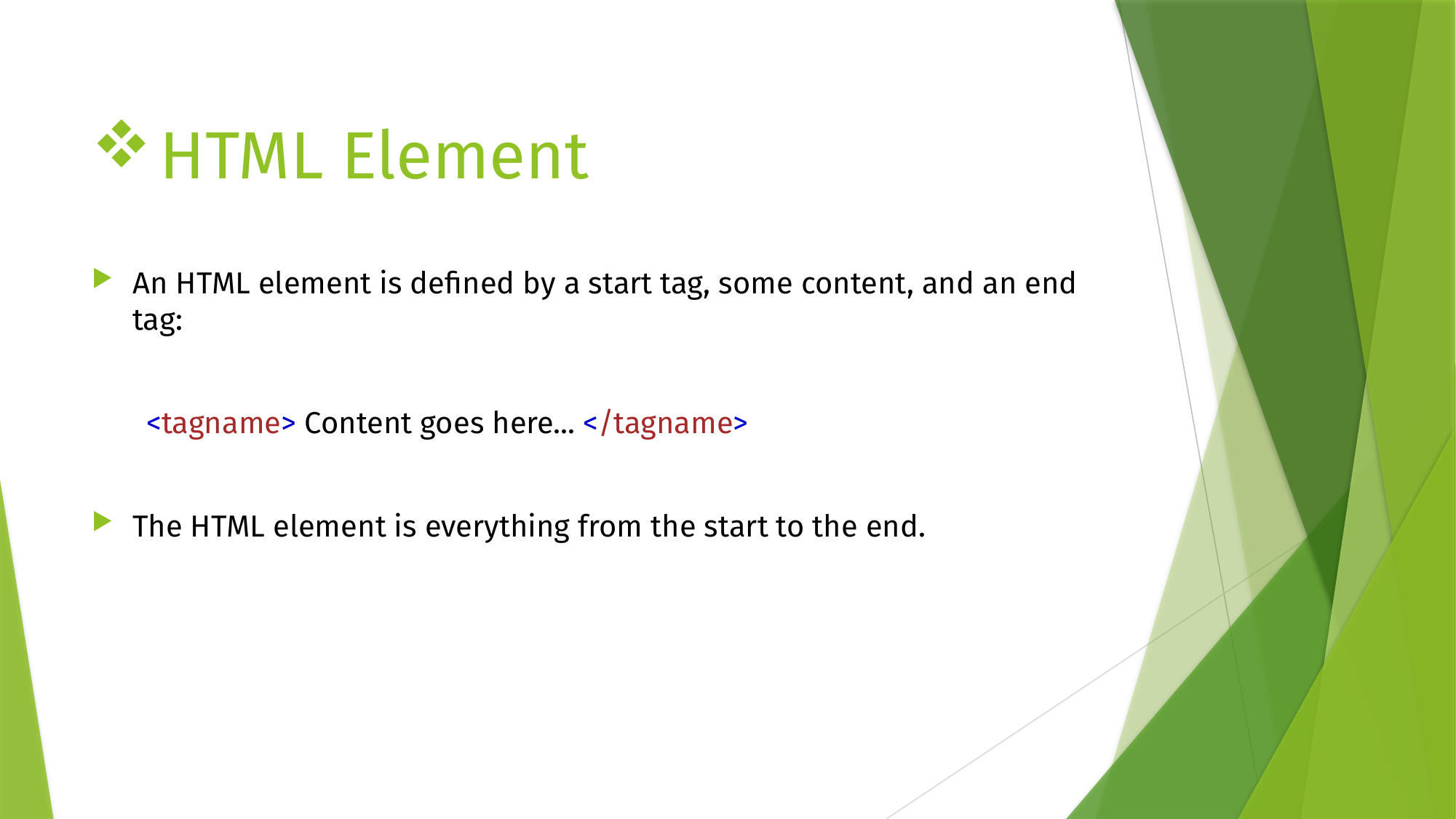

# HTML Element
An HTML element is defined by a start tag, some content, and an end tag:

<tagname> Content goes here... </tagname>

The HTML element is everything from the start to the end.